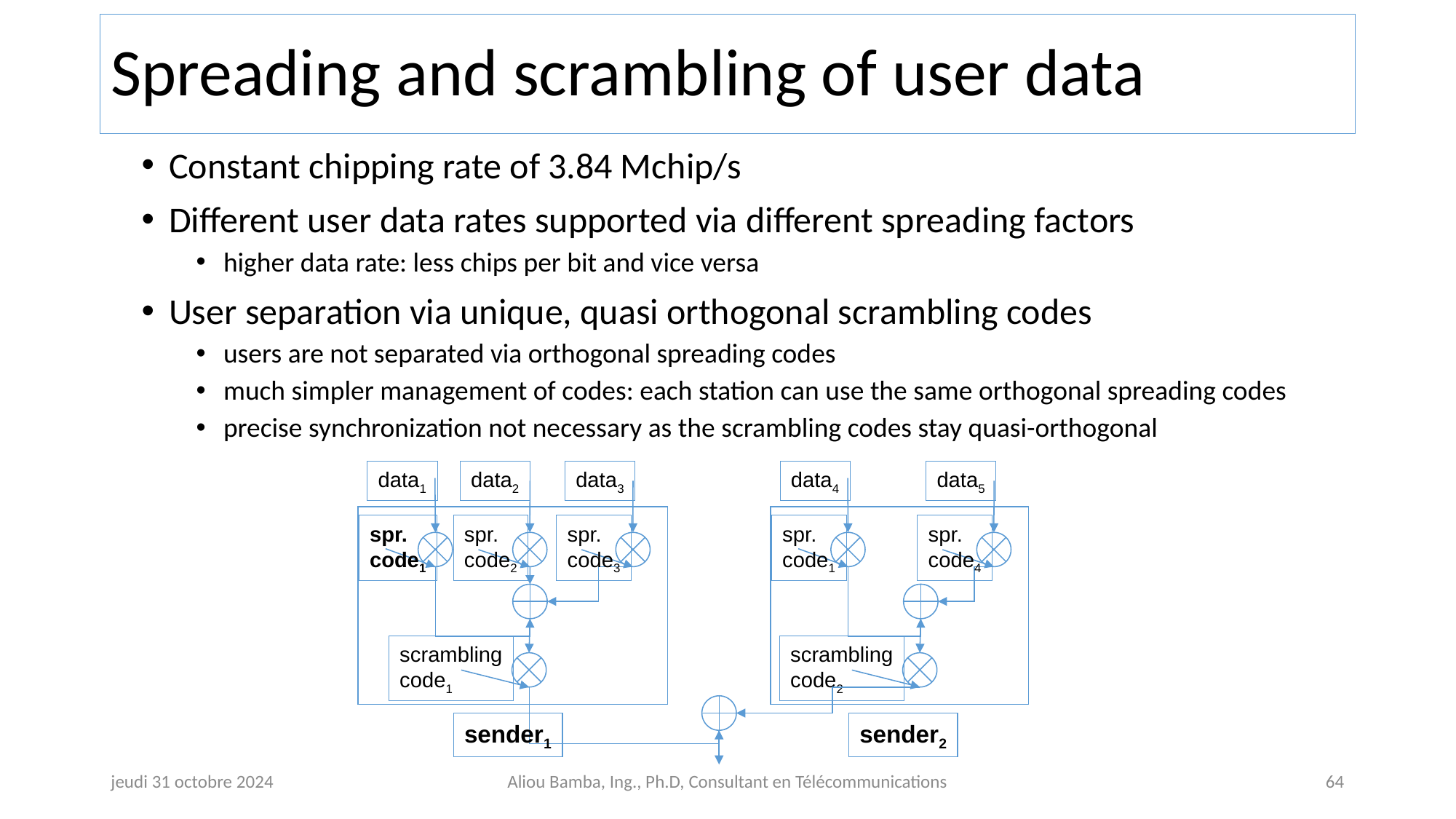

# Spreading and scrambling of user data
Constant chipping rate of 3.84 Mchip/s
Different user data rates supported via different spreading factors
higher data rate: less chips per bit and vice versa
User separation via unique, quasi orthogonal scrambling codes
users are not separated via orthogonal spreading codes
much simpler management of codes: each station can use the same orthogonal spreading codes
precise synchronization not necessary as the scrambling codes stay quasi-orthogonal
data1
data2
data3
data4
data5

spr.
code1
spr.
code2
spr.
code3
spr.
code1
spr.
code4

scrambling
code1
scrambling
code2

sender1
sender2
jeudi 31 octobre 2024
Aliou Bamba, Ing., Ph.D, Consultant en Télécommunications
64